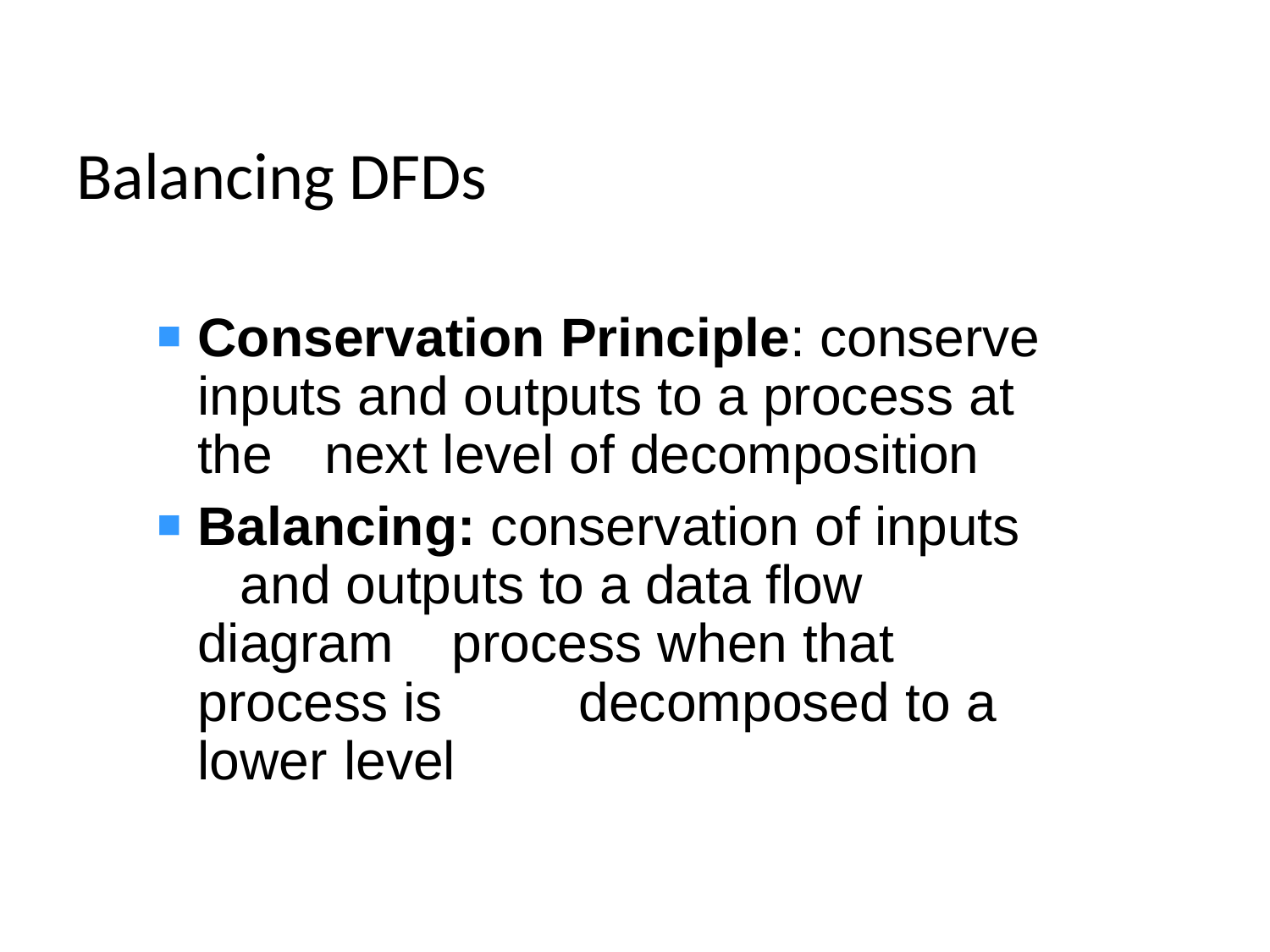

# Balancing DFDs
Conservation Principle: conserve 	inputs and outputs to a process at the 	next level of decomposition
Balancing: conservation of inputs 	and outputs to a data flow diagram 	process when that process is 	decomposed to a lower level
22